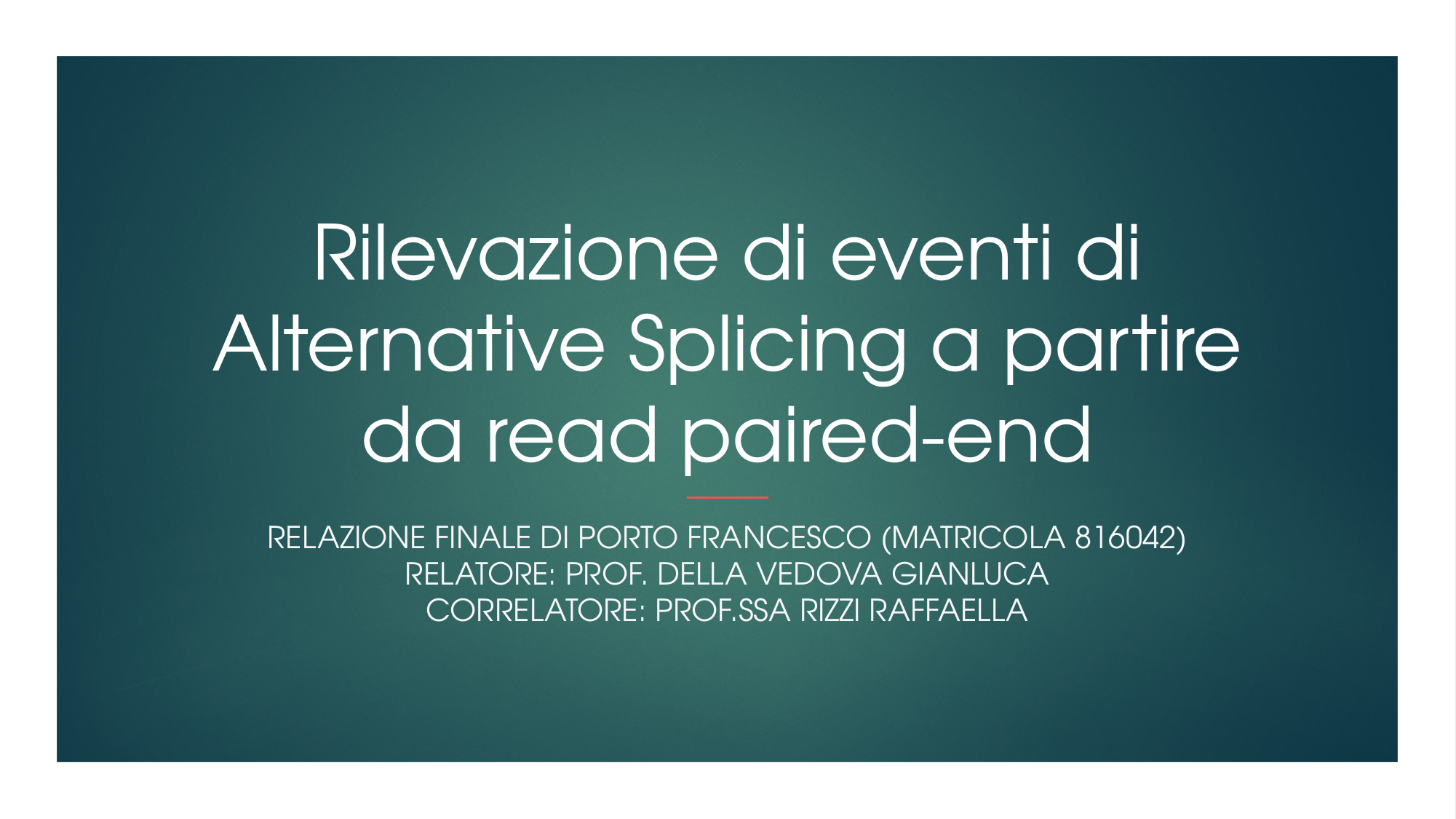

# Rilevazione di eventi di Alternative Splicing a partire da read paired-end
Relazione finale di porto francesco (matricola 816042)
relatore: prof. Della vedova gianLuca
Correlatore: prof.ssa rizzi raffaella